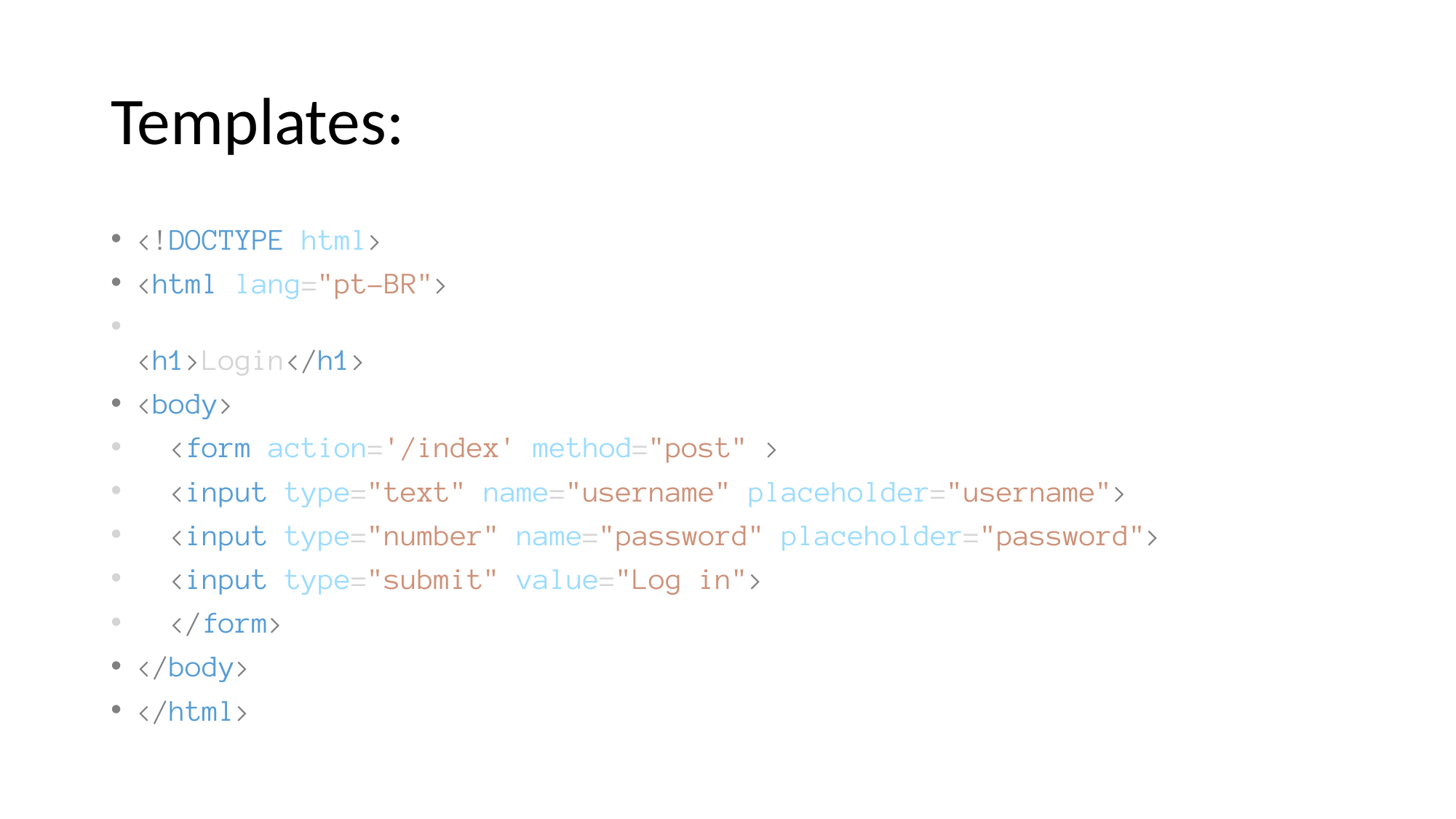

# Templates:
<!DOCTYPE html>
<html lang="pt-BR">
<h1>Login</h1>
<body>
  <form action='/index' method="post" >
  <input type="text" name="username" placeholder="username">
  <input type="number" name="password" placeholder="password">
  <input type="submit" value="Log in">
  </form>
</body>
</html>